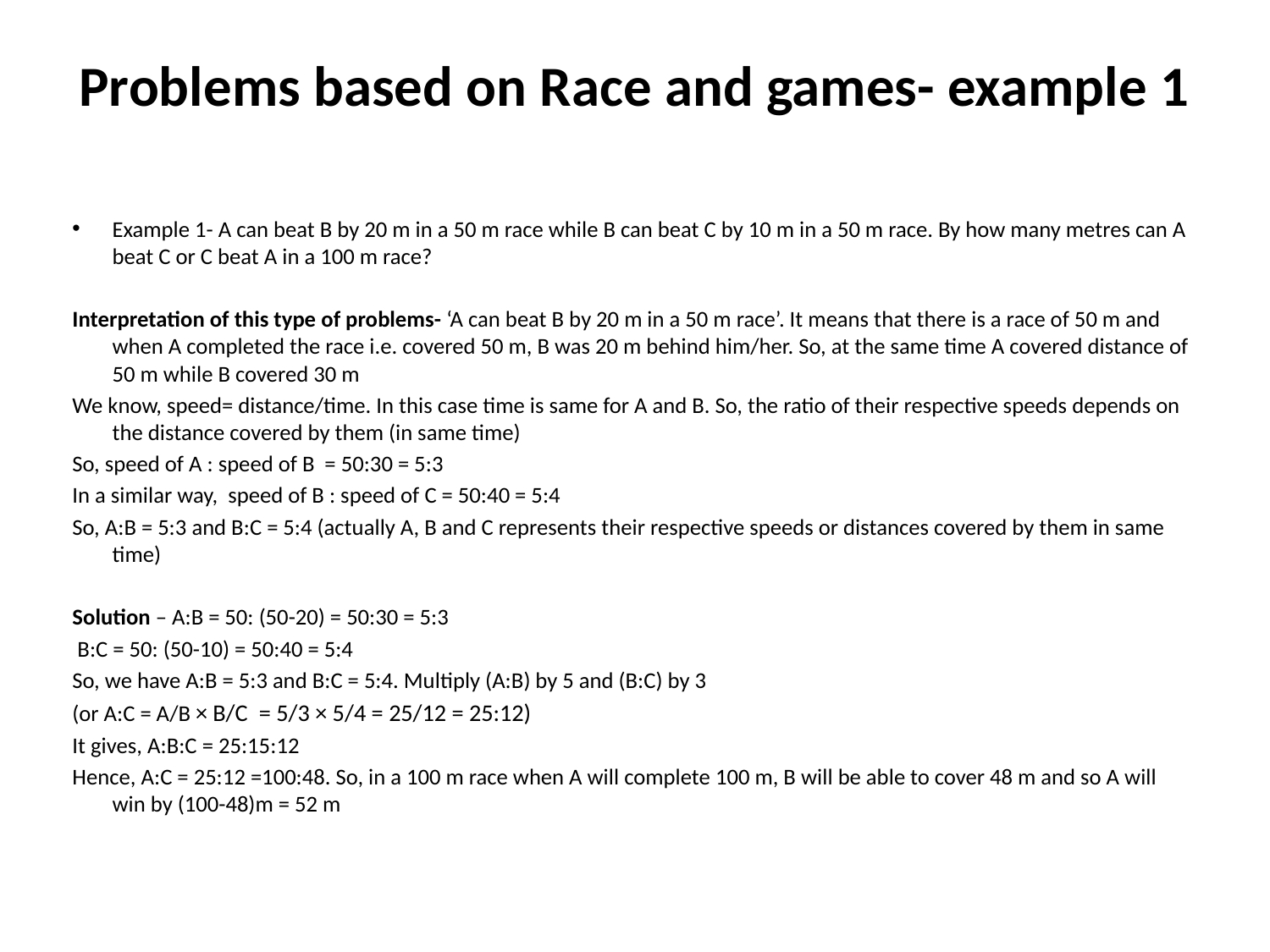

# Problems based on Race and games- example 1
Example 1- A can beat B by 20 m in a 50 m race while B can beat C by 10 m in a 50 m race. By how many metres can A beat C or C beat A in a 100 m race?

Interpretation of this type of problems- ‘A can beat B by 20 m in a 50 m race’. It means that there is a race of 50 m and when A completed the race i.e. covered 50 m, B was 20 m behind him/her. So, at the same time A covered distance of 50 m while B covered 30 m
We know, speed= distance/time. In this case time is same for A and B. So, the ratio of their respective speeds depends on the distance covered by them (in same time)
So, speed of A : speed of B  = 50:30 = 5:3
In a similar way,  speed of B : speed of C = 50:40 = 5:4
So, A:B = 5:3 and B:C = 5:4 (actually A, B and C represents their respective speeds or distances covered by them in same time)

Solution – A:B = 50: (50-20) = 50:30 = 5:3
 B:C = 50: (50-10) = 50:40 = 5:4
So, we have A:B = 5:3 and B:C = 5:4. Multiply (A:B) by 5 and (B:C) by 3
(or A:C = A/B × B/C  = 5/3 × 5/4 = 25/12 = 25:12)
It gives, A:B:C = 25:15:12
Hence, A:C = 25:12 =100:48. So, in a 100 m race when A will complete 100 m, B will be able to cover 48 m and so A will win by (100-48)m = 52 m